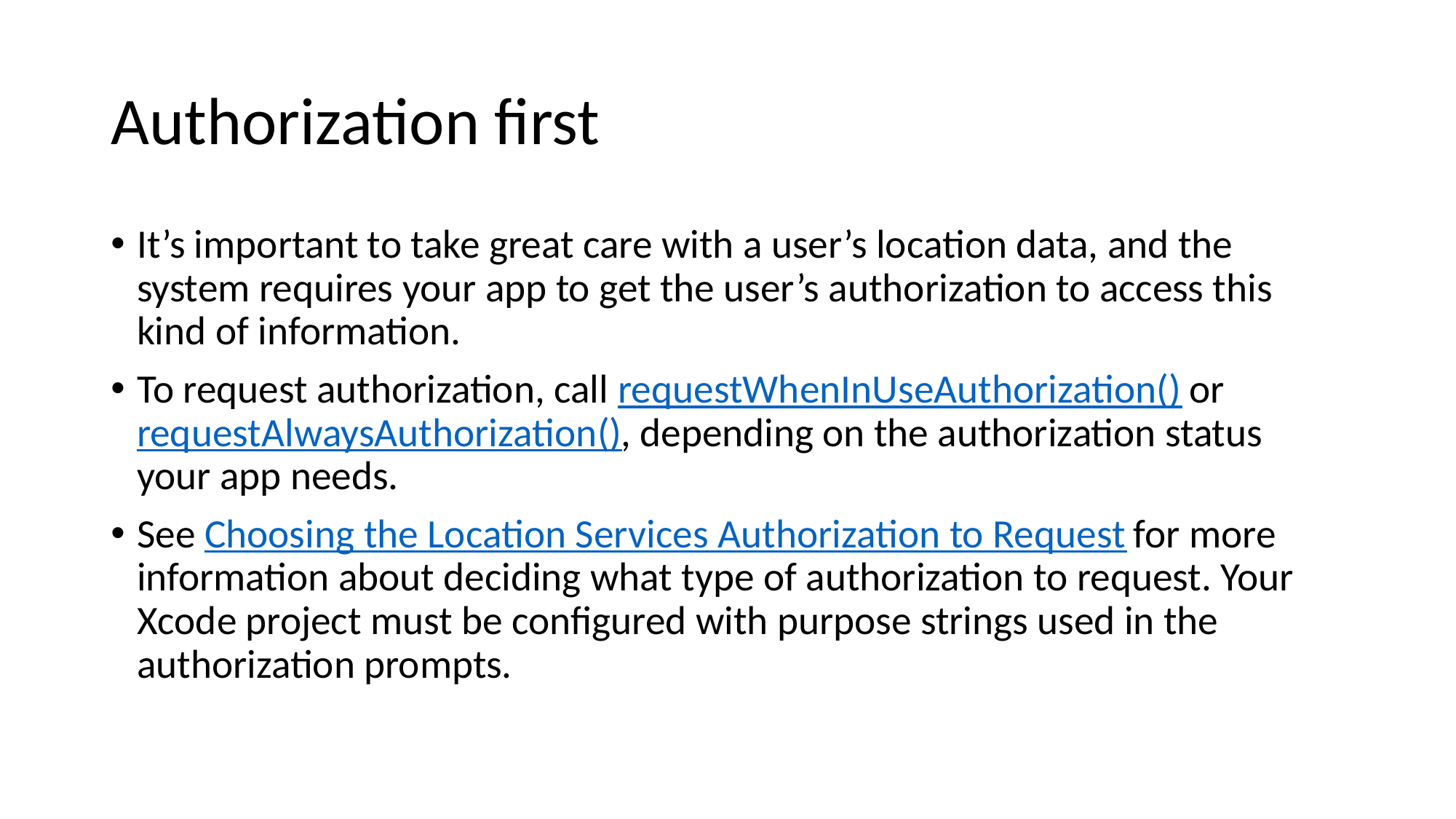

# Authorization first
It’s important to take great care with a user’s location data, and the system requires your app to get the user’s authorization to access this kind of information.
To request authorization, call requestWhenInUseAuthorization() or requestAlwaysAuthorization(), depending on the authorization status your app needs.
See Choosing the Location Services Authorization to Request for more information about deciding what type of authorization to request. Your Xcode project must be configured with purpose strings used in the authorization prompts.